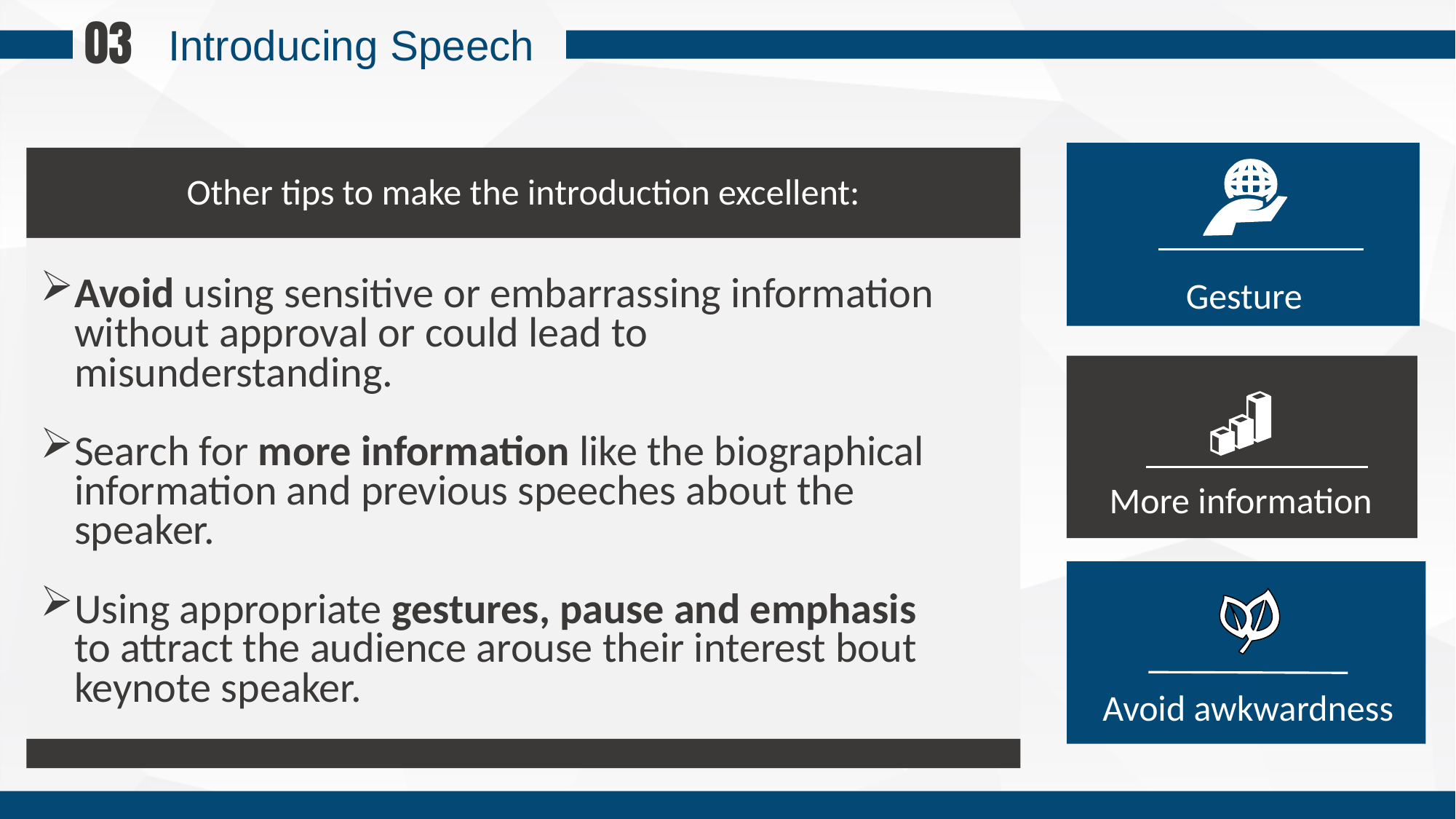

03
Introducing Speech

Gesture

Other tips to make the introduction excellent:

Avoid using sensitive or embarrassing information without approval or could lead to misunderstanding.

Search for more information like the biographical information and previous speeches about the speaker.

Using appropriate gestures, pause and emphasis to attract the audience arouse their interest bout keynote speaker.

More information

Avoid awkwardness